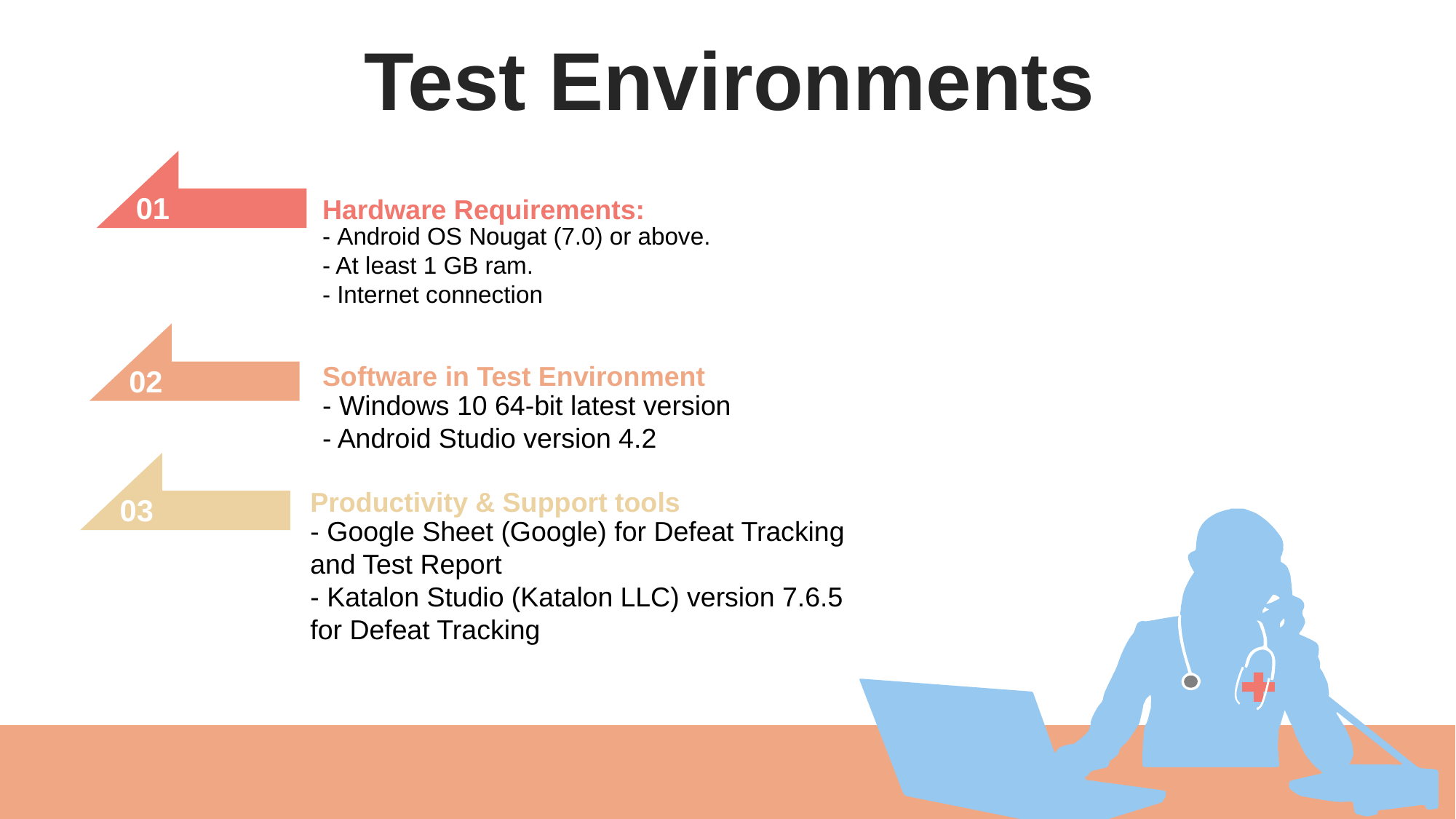

Test Environments

01
Hardware Requirements:
- Android OS Nougat (7.0) or above.
- At least 1 GB ram.
- Internet connection

02
Software in Test Environment
- Windows 10 64-bit latest version
- Android Studio version 4.2

03
Productivity & Support tools
- Google Sheet (Google) for Defeat Tracking and Test Report
- Katalon Studio (Katalon LLC) version 7.6.5 for Defeat Tracking